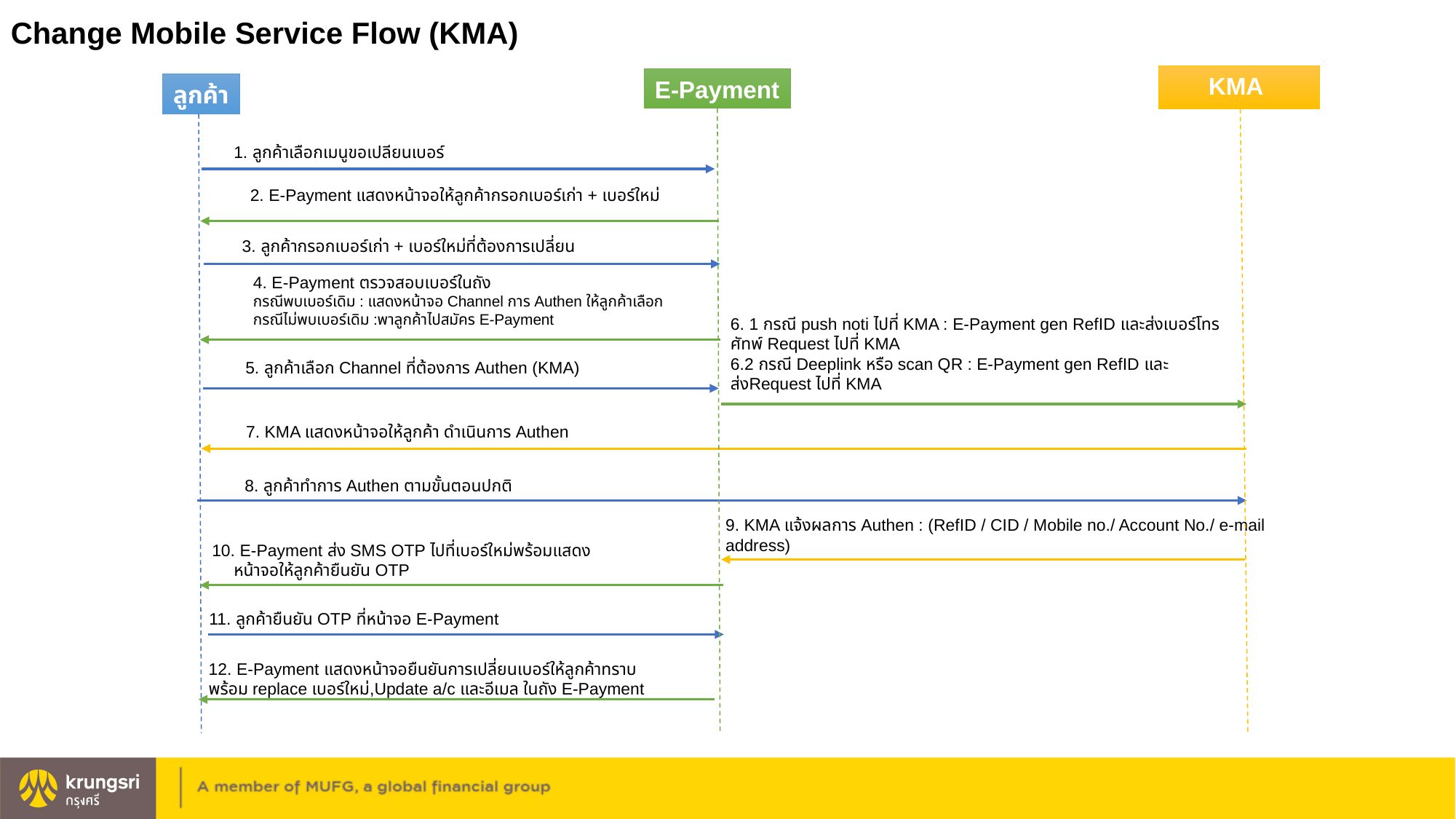

Change Mobile Service Flow (KMA)
KMA
E-Payment
ลูกค้า
1. ลูกค้าเลือกเมนูขอเปลียนเบอร์
2. E-Payment แสดงหน้าจอให้ลูกค้ากรอกเบอร์เก่า + เบอร์ใหม่
3. ลูกค้ากรอกเบอร์เก่า + เบอร์ใหม่ที่ต้องการเปลี่ยน
4. E-Payment ตรวจสอบเบอร์ในถัง
กรณีพบเบอร์เดิม : แสดงหน้าจอ Channel การ Authen ให้ลูกค้าเลือก
กรณีไม่พบเบอร์เดิม :พาลูกค้าไปสมัคร E-Payment
6. 1 กรณี push noti ไปที่ KMA : E-Payment gen RefID และส่งเบอร์โทรศัทพ์ Request ไปที่ KMA
6.2 กรณี Deeplink หรือ scan QR : E-Payment gen RefID และ ส่งRequest ไปที่ KMA

5. ลูกค้าเลือก Channel ที่ต้องการ Authen (KMA)
7. KMA แสดงหน้าจอให้ลูกค้า ดำเนินการ Authen
8. ลูกค้าทำการ Authen ตามขั้นตอนปกติ
9. KMA แจ้งผลการ Authen : (RefID / CID / Mobile no./ Account No./ e-mail address)
10. E-Payment ส่ง SMS OTP ไปที่เบอร์ใหม่พร้อมแสดง
     หน้าจอให้ลูกค้ายืนยัน OTP
11. ลูกค้ายืนยัน OTP ที่หน้าจอ E-Payment
12. E-Payment แสดงหน้าจอยืนยันการเปลี่ยนเบอร์ให้ลูกค้าทราบ
พร้อม replace เบอร์ใหม่,Update a/c และอีเมล ในถัง E-Payment
46